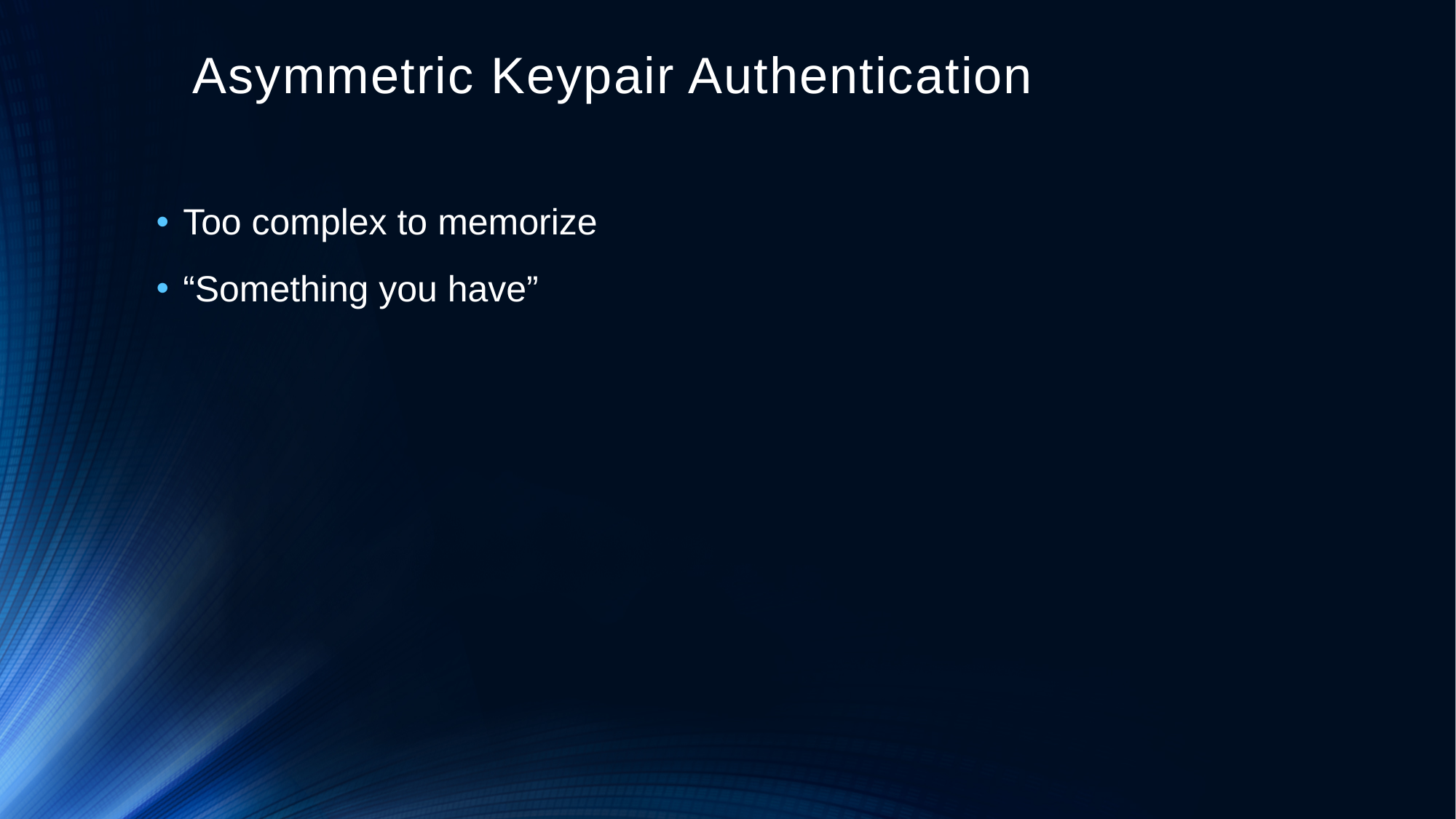

# Asymmetric Keypair Authentication

Too complex to memorize
“Something you have”